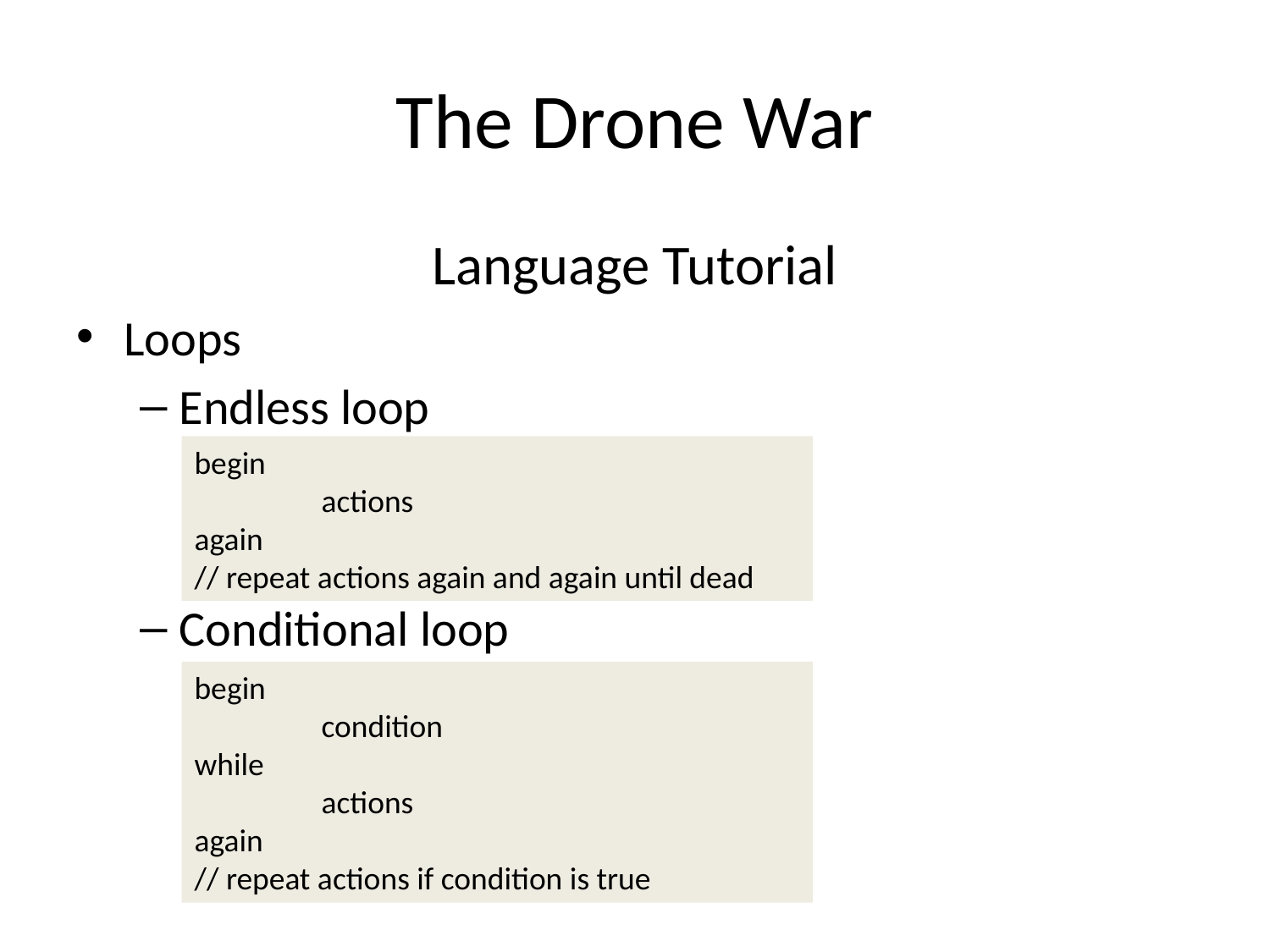

# The Drone War
Language Tutorial
Loops
Endless loop

Conditional loop

begin
	actions
again
// repeat actions again and again until dead
begin
	condition
while
	actions
again
// repeat actions if condition is true